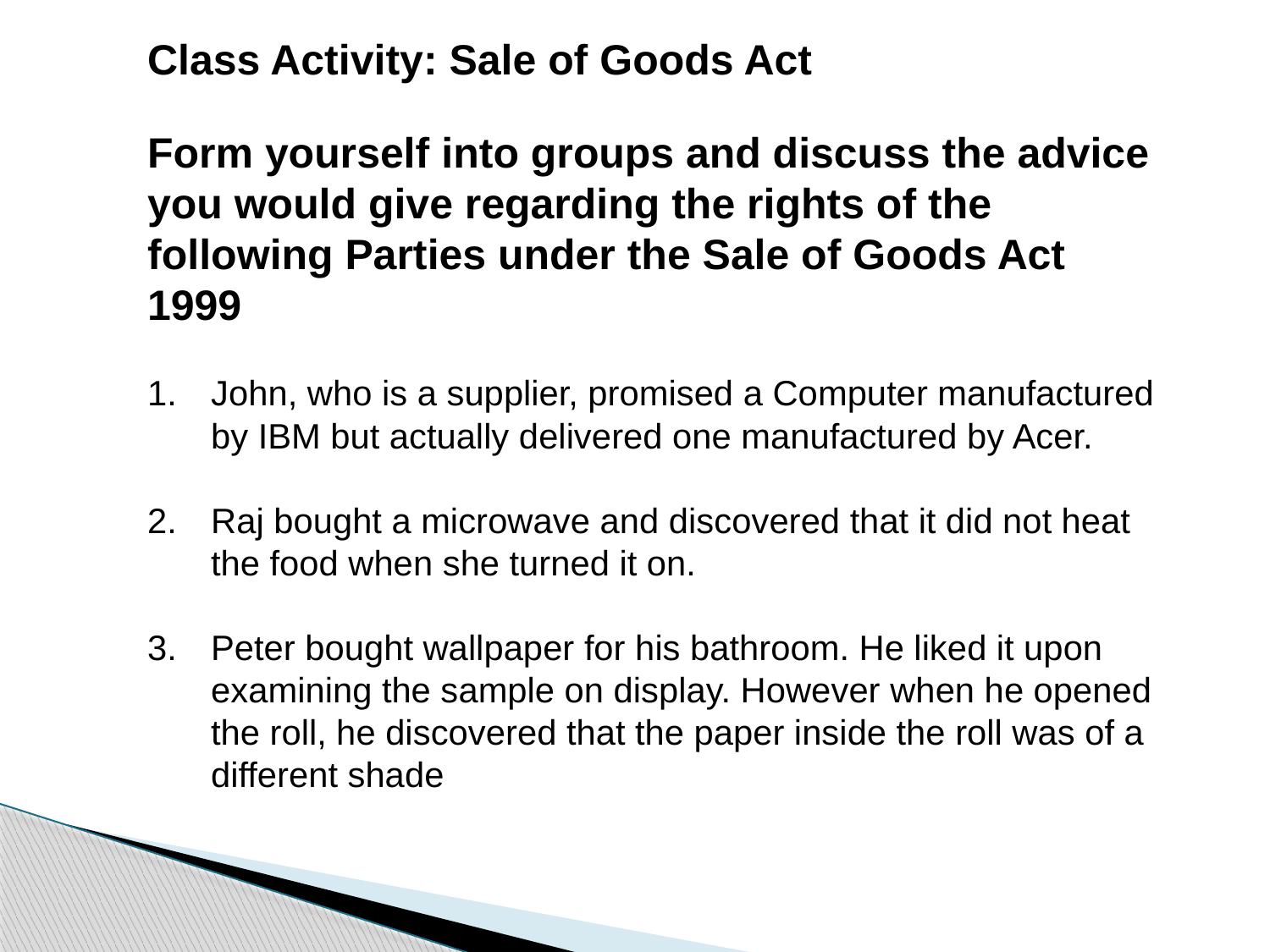

Class Activity: Sale of Goods Act

Form yourself into groups and discuss the advice you would give regarding the rights of the following Parties under the Sale of Goods Act 1999

John, who is a supplier, promised a Computer manufactured by IBM but actually delivered one manufactured by Acer.

2.	Raj bought a microwave and discovered that it did not heat the food when she turned it on.

3.	Peter bought wallpaper for his bathroom. He liked it upon examining the sample on display. However when he opened the roll, he discovered that the paper inside the roll was of a different shade